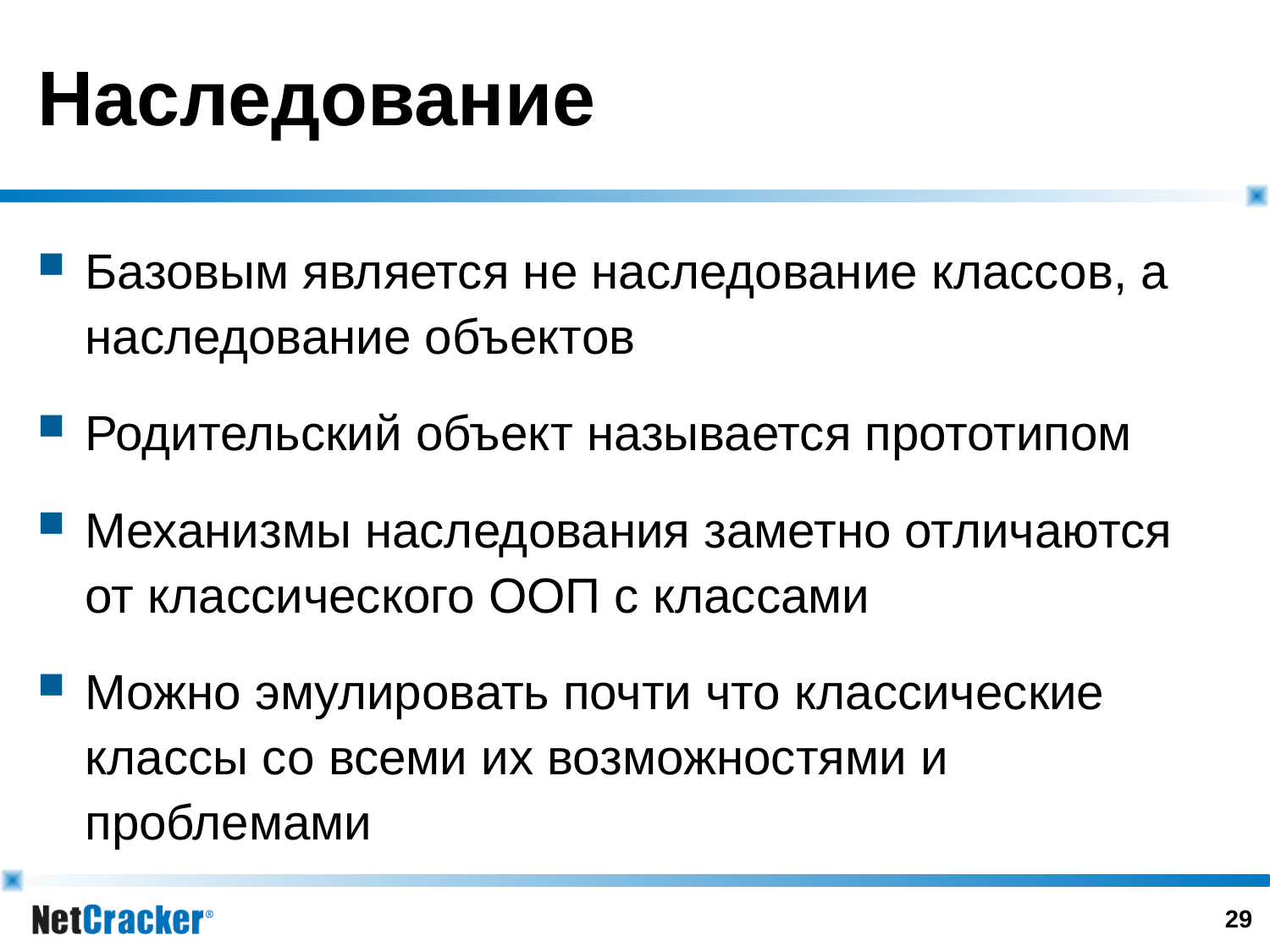

# Наследование
Базовым является не наследование классов, а наследование объектов
Родительский объект называется прототипом
Механизмы наследования заметно отличаются от классического ООП с классами
Можно эмулировать почти что классические классы со всеми их возможностями и проблемами
29